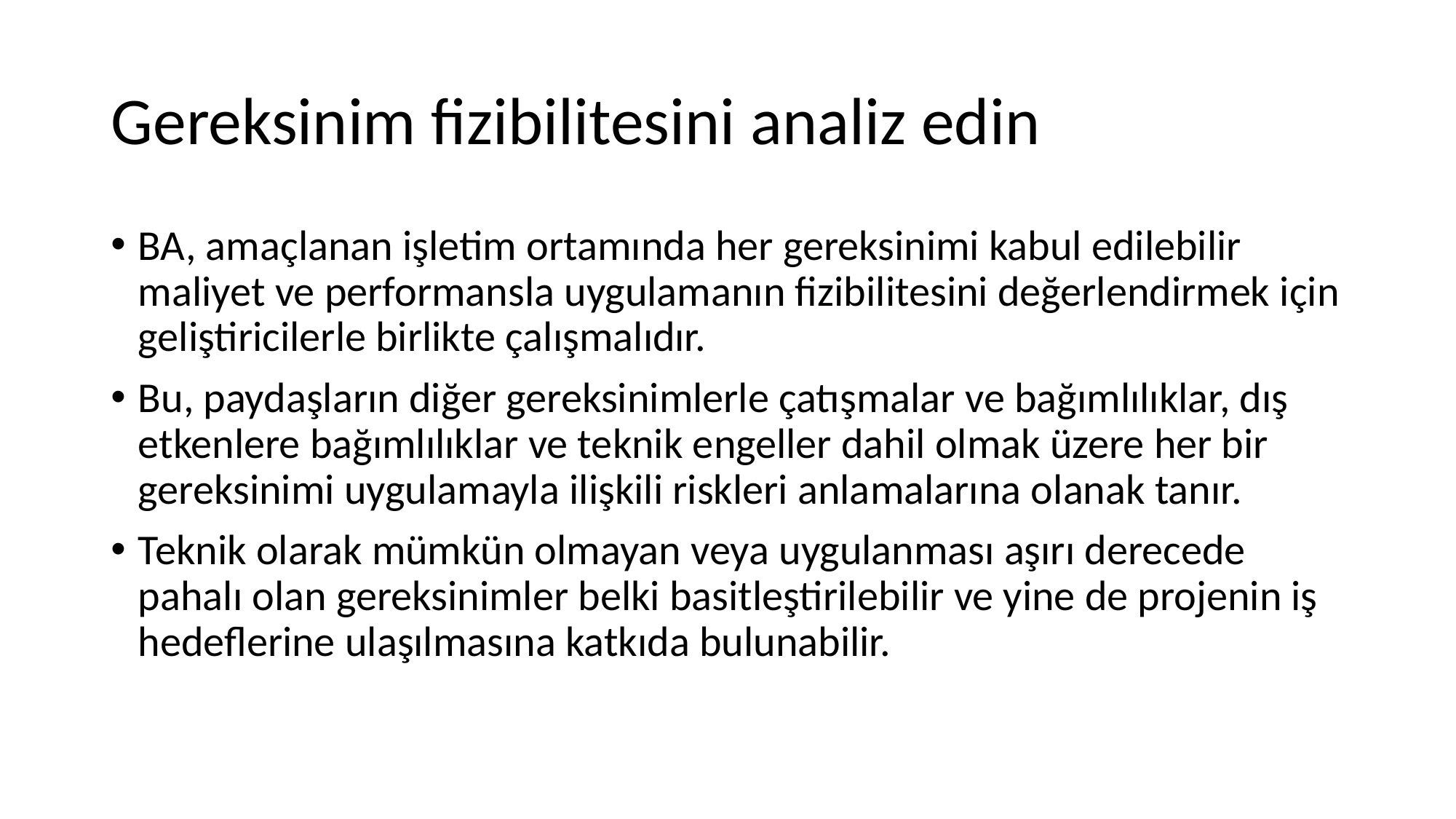

# Gereksinim fizibilitesini analiz edin
BA, amaçlanan işletim ortamında her gereksinimi kabul edilebilir maliyet ve performansla uygulamanın fizibilitesini değerlendirmek için geliştiricilerle birlikte çalışmalıdır.
Bu, paydaşların diğer gereksinimlerle çatışmalar ve bağımlılıklar, dış etkenlere bağımlılıklar ve teknik engeller dahil olmak üzere her bir gereksinimi uygulamayla ilişkili riskleri anlamalarına olanak tanır.
Teknik olarak mümkün olmayan veya uygulanması aşırı derecede pahalı olan gereksinimler belki basitleştirilebilir ve yine de projenin iş hedeflerine ulaşılmasına katkıda bulunabilir.